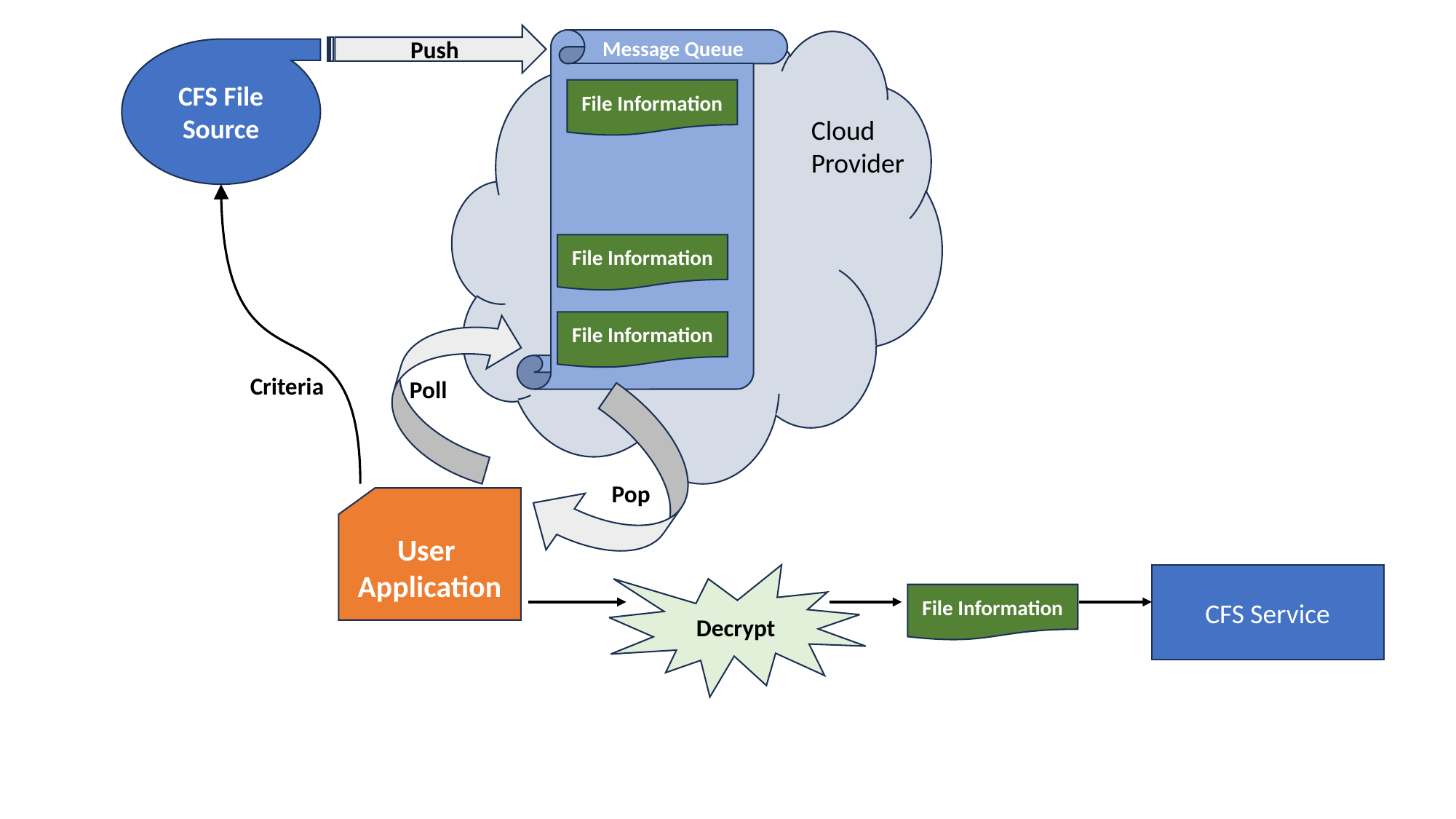

Push

Message Queue

CFS File Source
File Information
Cloud
Provider
File Information
File Information

Criteria
Poll

Pop
User
Application
Decrypt
CFS Service
File Information